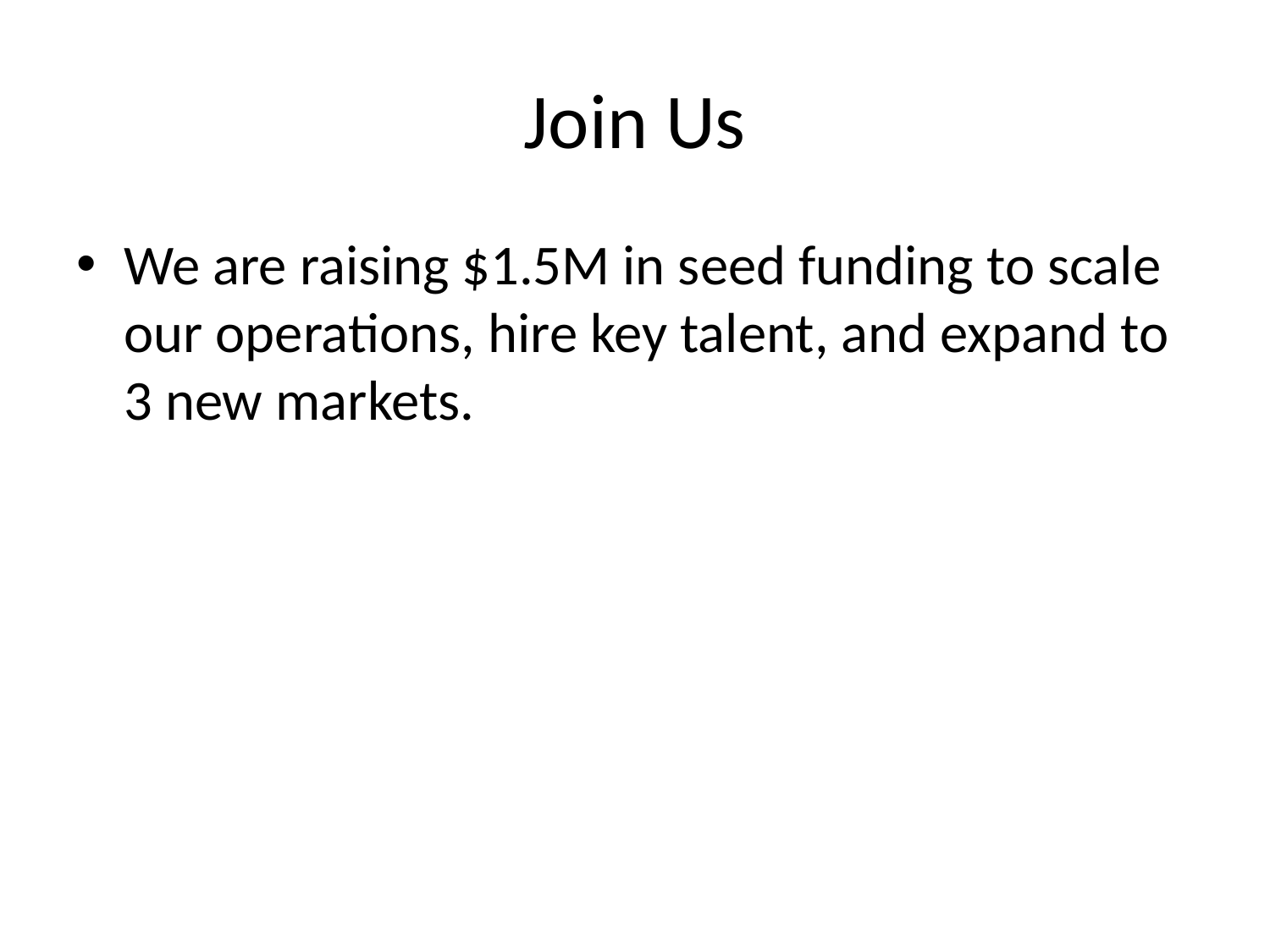

# Join Us
We are raising $1.5M in seed funding to scale our operations, hire key talent, and expand to 3 new markets.